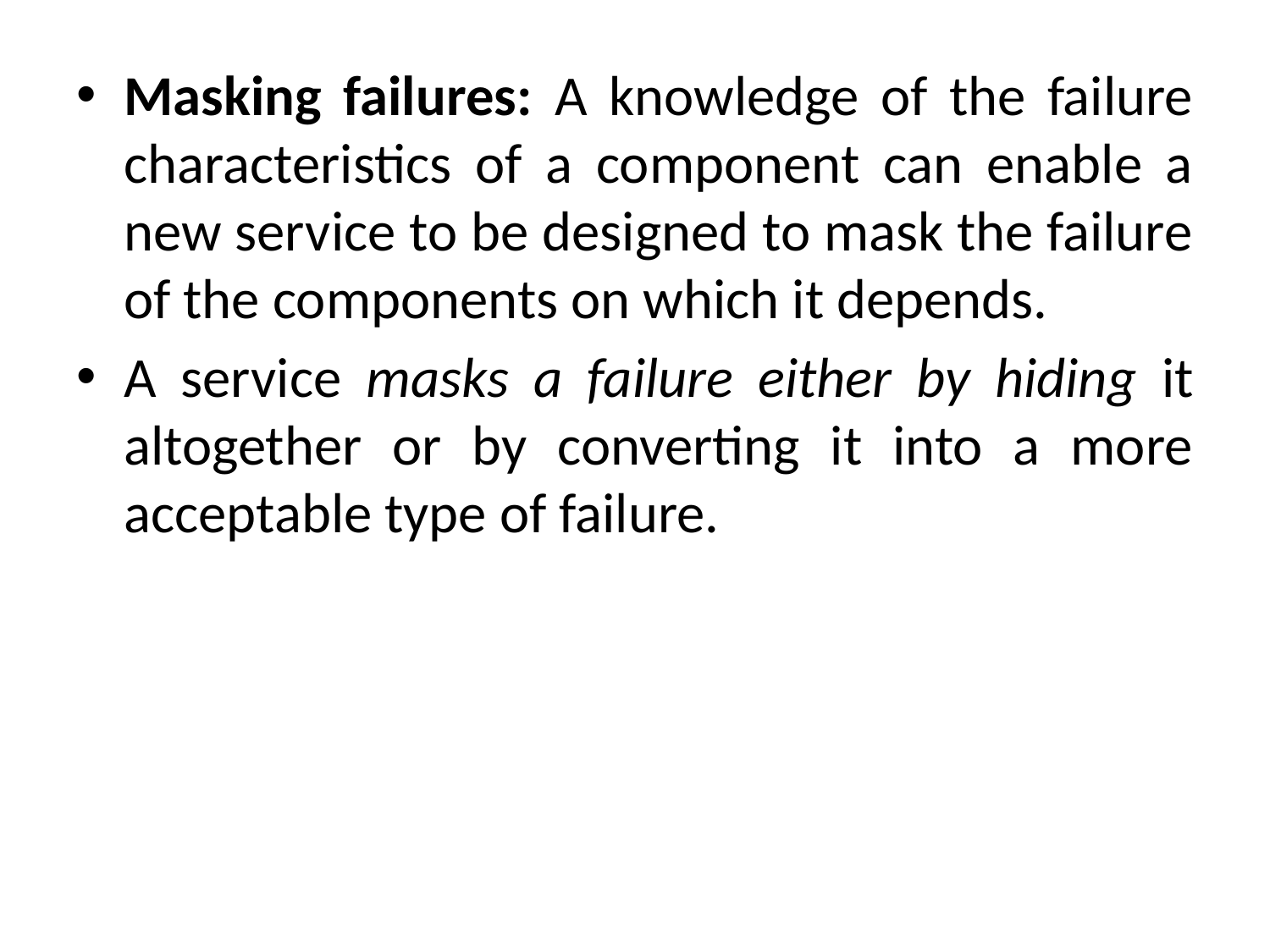

Masking failures: A knowledge of the failure characteristics of a component can enable a new service to be designed to mask the failure of the components on which it depends.
A service masks a failure either by hiding it altogether or by converting it into a more acceptable type of failure.